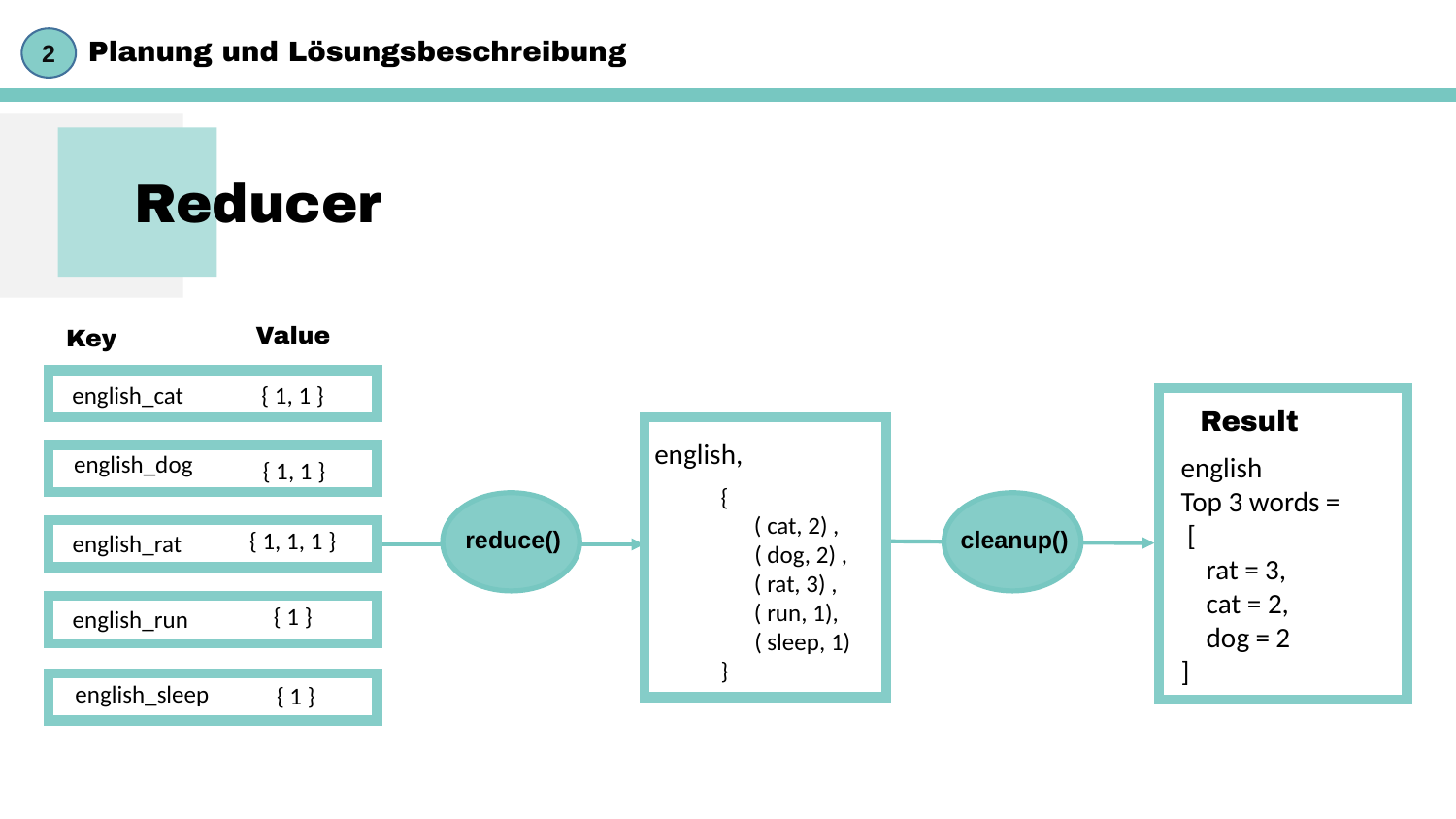

Planung und Lösungsbeschreibung

2

Reducer
Value
Key

english_cat
{ 1, 1 }

Result
english
Top 3 words =
 [
    rat = 3,
    cat = 2,
    dog = 2
]

{
      ( cat, 2) ,
      ( dog, 2) ,
      ( rat, 3) ,
      ( run, 1),
      ( sleep, 1)
}
english,
english_dog

{ 1, 1 }

reduce()
cleanup()
{ 1, 1, 1 }

english_rat
{ 1 }

english_run
english_sleep

{ 1 }